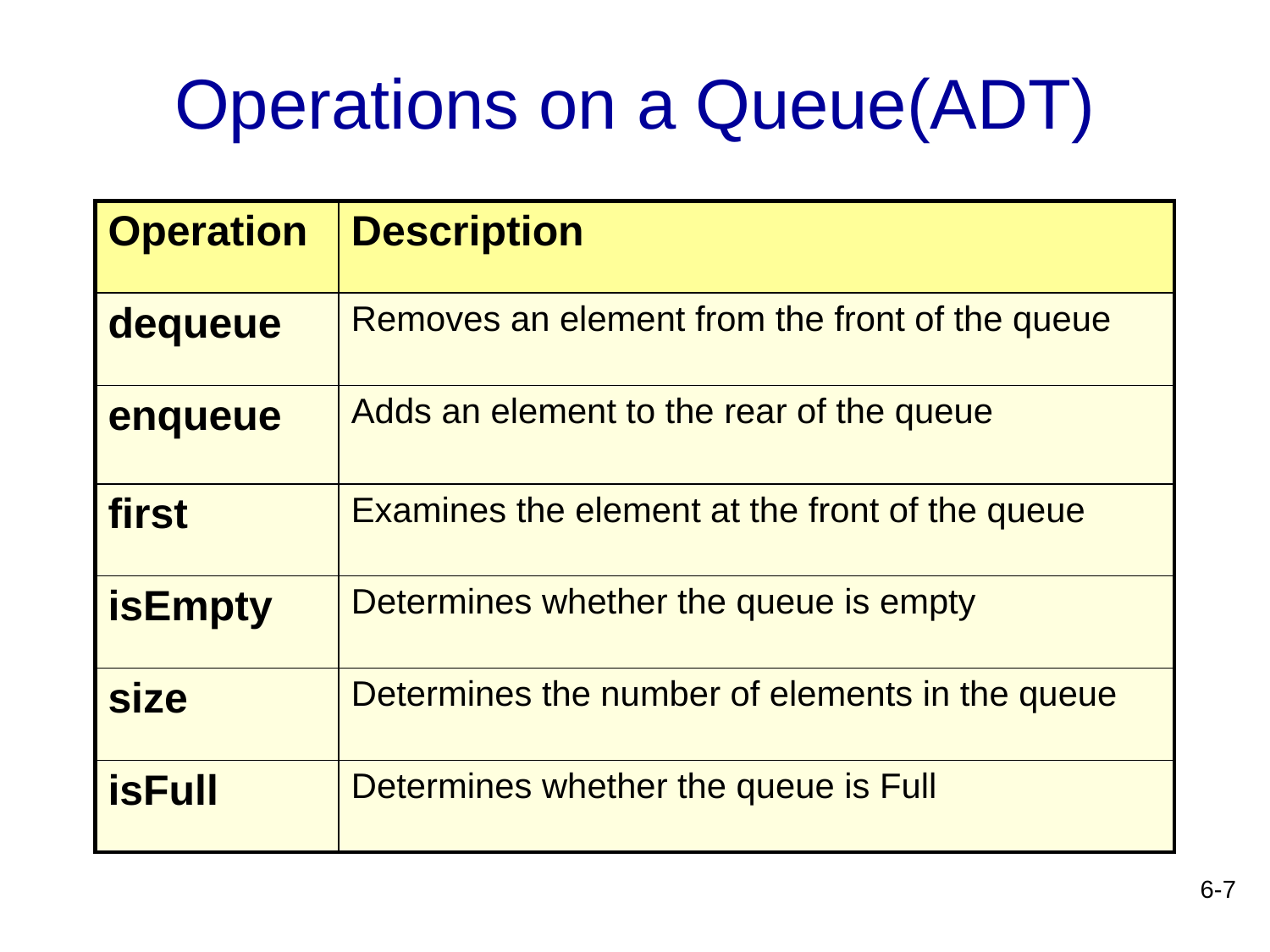

# Operations on a Queue(ADT)
| Operation | Description |
| --- | --- |
| dequeue | Removes an element from the front of the queue |
| enqueue | Adds an element to the rear of the queue |
| first | Examines the element at the front of the queue |
| isEmpty | Determines whether the queue is empty |
| size | Determines the number of elements in the queue |
| isFull | Determines whether the queue is Full |
6-7